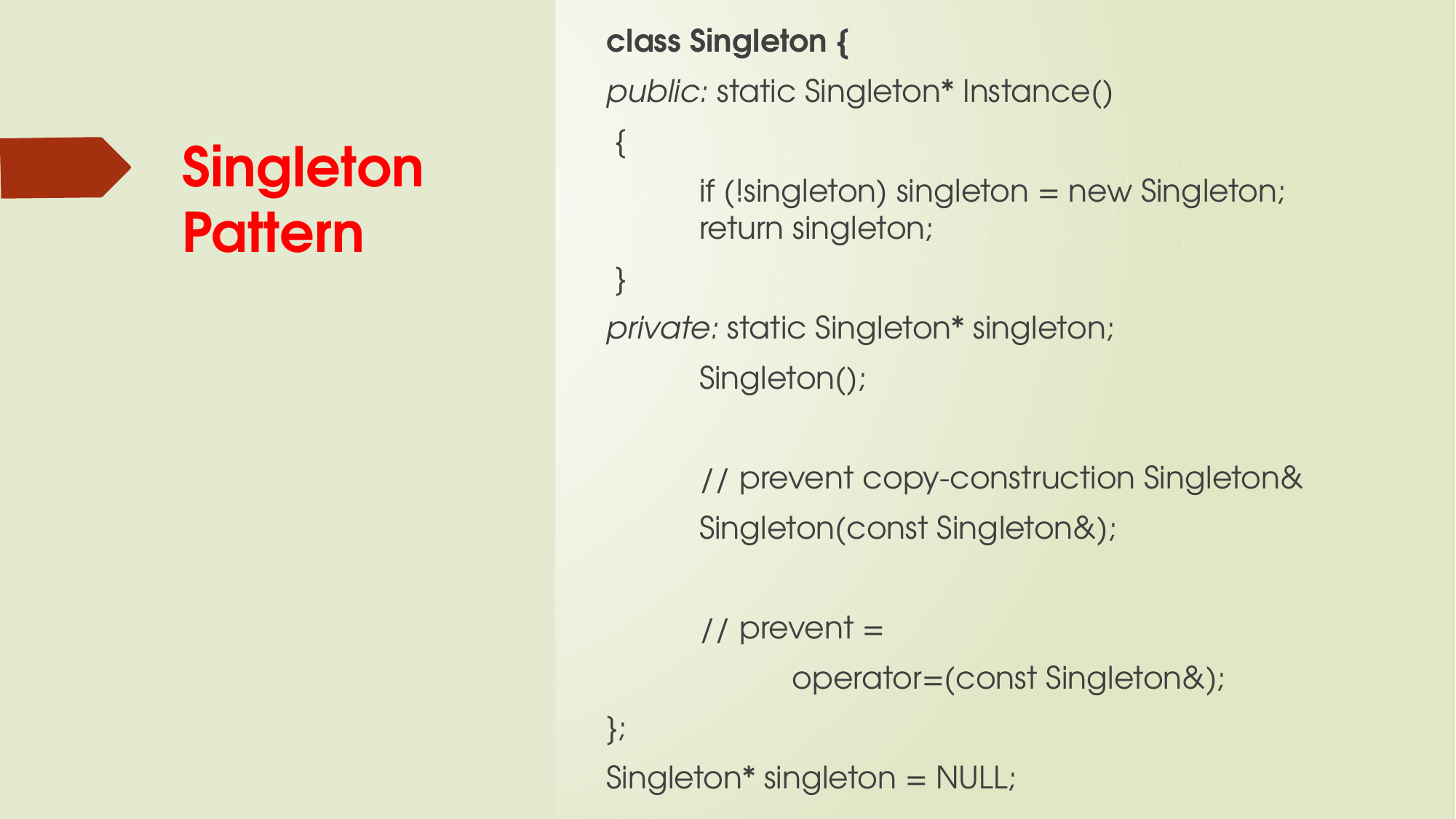

class Singleton {
public: static Singleton* Instance()
 {
 	if (!singleton) singleton = new Singleton; 		return singleton;
 }
private: static Singleton* singleton;
	Singleton();

	// prevent copy-construction Singleton&
	Singleton(const Singleton&);

	// prevent =
		operator=(const Singleton&);
};
Singleton* singleton = NULL;
# Singleton Pattern